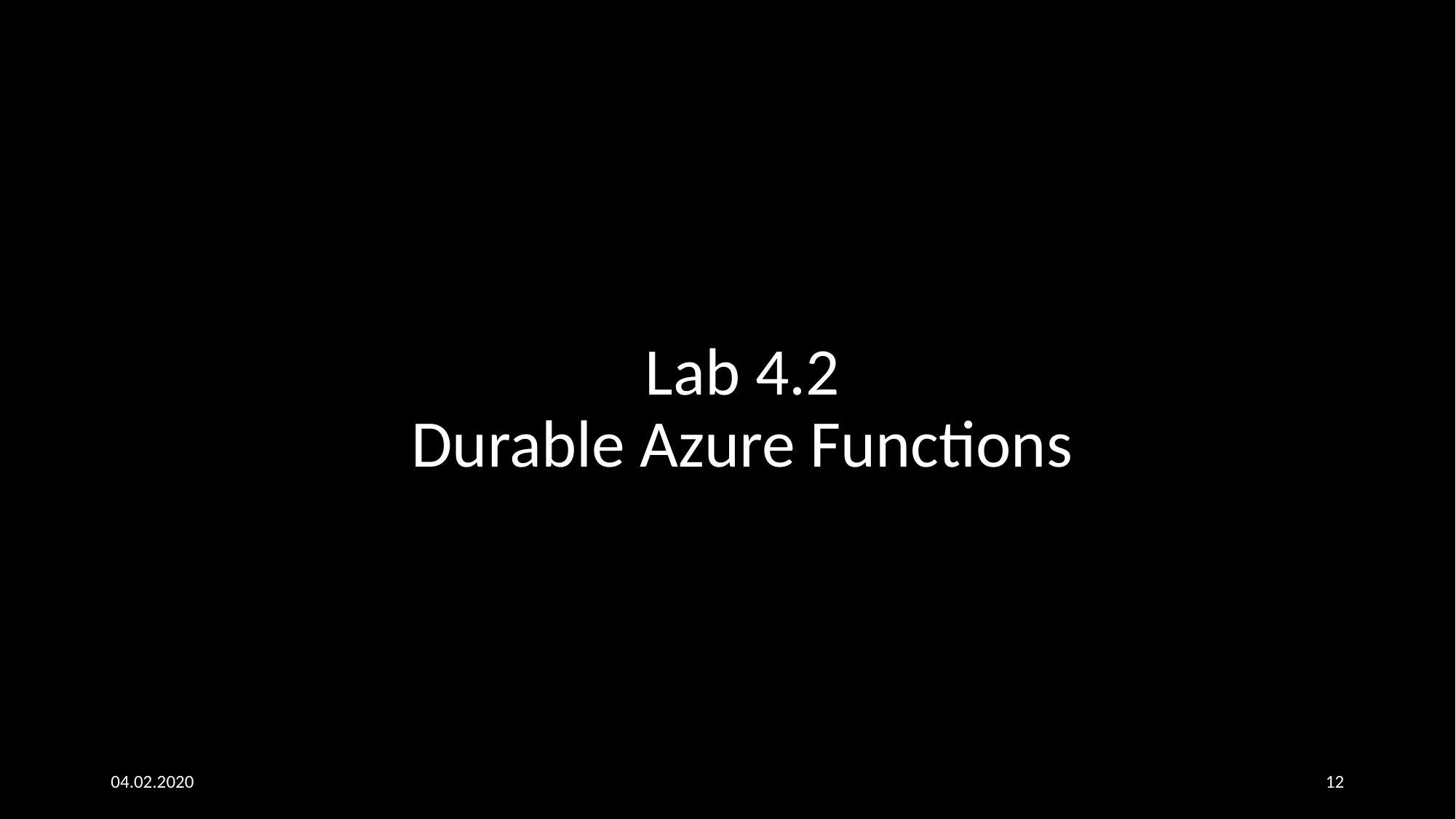

# Lab 4.2 Durable Azure Functions
04.02.2020
12